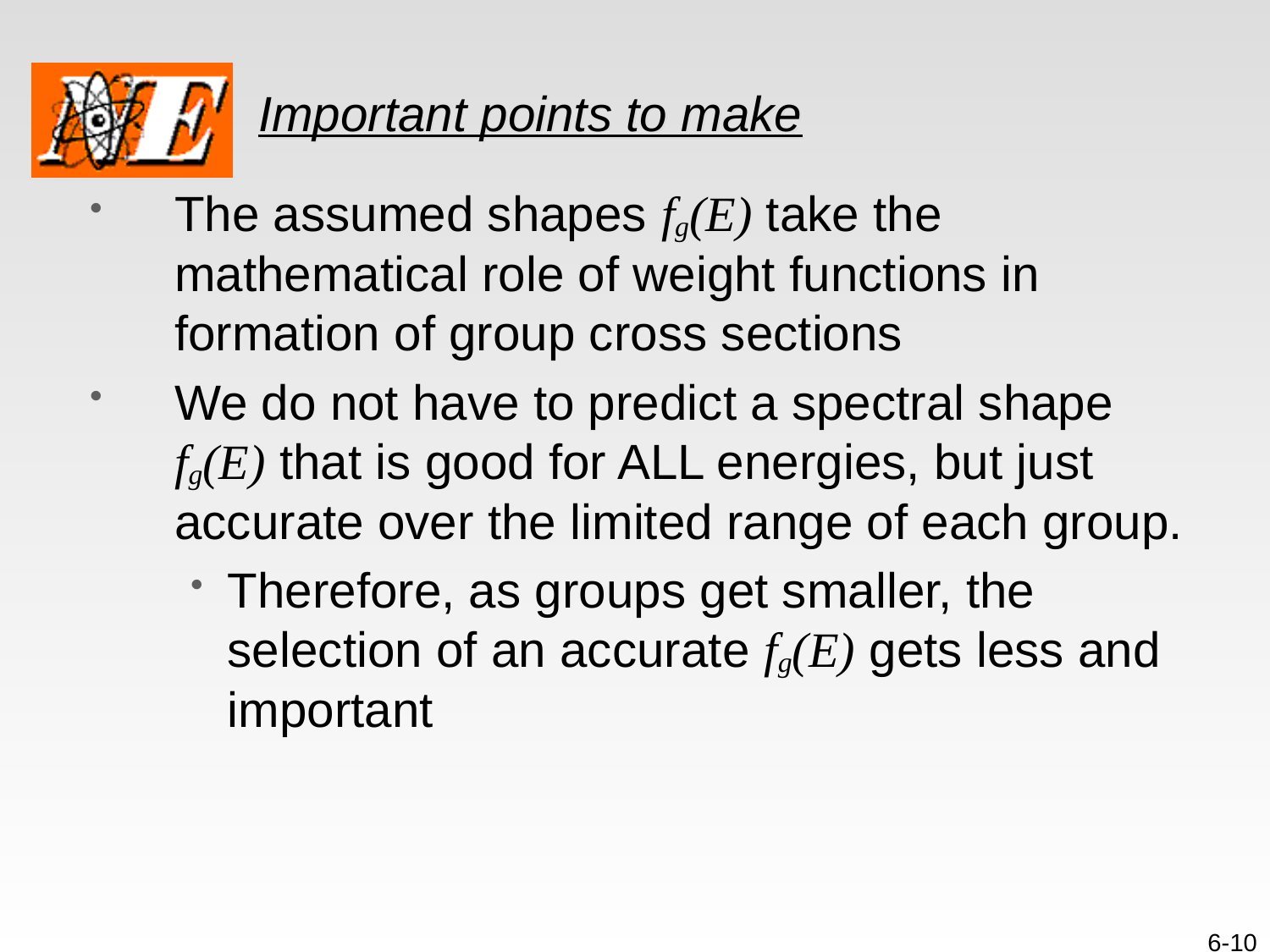

# Important points to make
The assumed shapes fg(E) take the mathematical role of weight functions in formation of group cross sections
We do not have to predict a spectral shape fg(E) that is good for ALL energies, but just accurate over the limited range of each group.
Therefore, as groups get smaller, the selection of an accurate fg(E) gets less and important

6-10